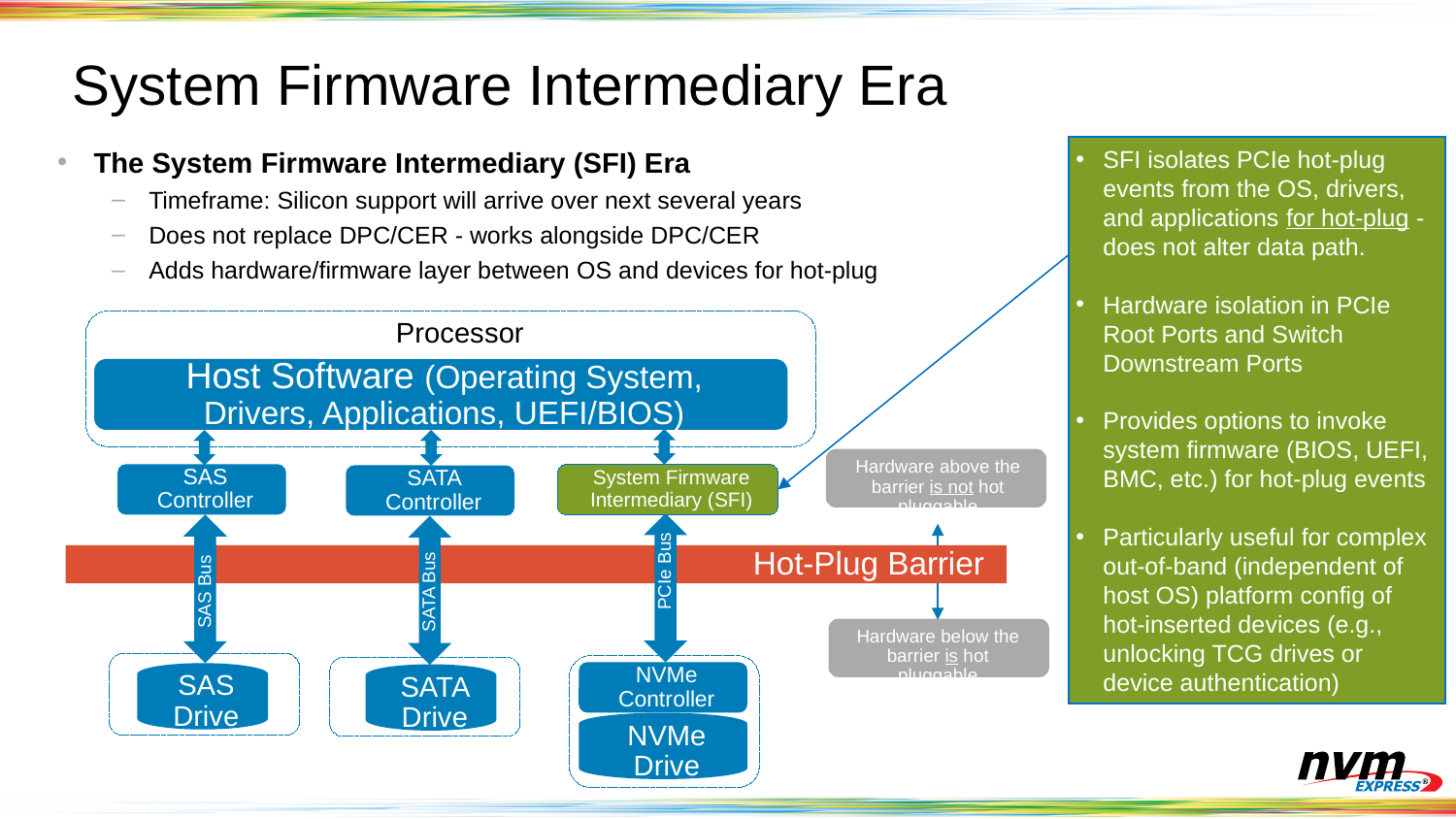

# System Firmware Intermediary Era
SFI isolates PCIe hot-plug events from the OS, drivers, and applications for hot-plug - does not alter data path.

Hardware isolation in PCIe Root Ports and Switch Downstream Ports

Provides options to invoke system firmware (BIOS, UEFI, BMC, etc.) for hot-plug events

Particularly useful for complex out-of-band (independent of host OS) platform config of hot-inserted devices (e.g., unlocking TCG drives or device authentication)
The System Firmware Intermediary (SFI) Era
Timeframe: Silicon support will arrive over next several years
Does not replace DPC/CER - works alongside DPC/CER
Adds hardware/firmware layer between OS and devices for hot-plug

Processor
Host Software (Operating System, Drivers, Applications, UEFI/BIOS)

Hardware above the barrier is not hot pluggable
System Firmware Intermediary (SFI)
SAS Controller
SATA Controller

Hot-Plug Barrier
PCIe Bus
SATA Bus
SAS Bus

Hardware below the barrier is hot pluggable

NVMe Controller
SAS Drive
SATA Drive
NVMe Drive